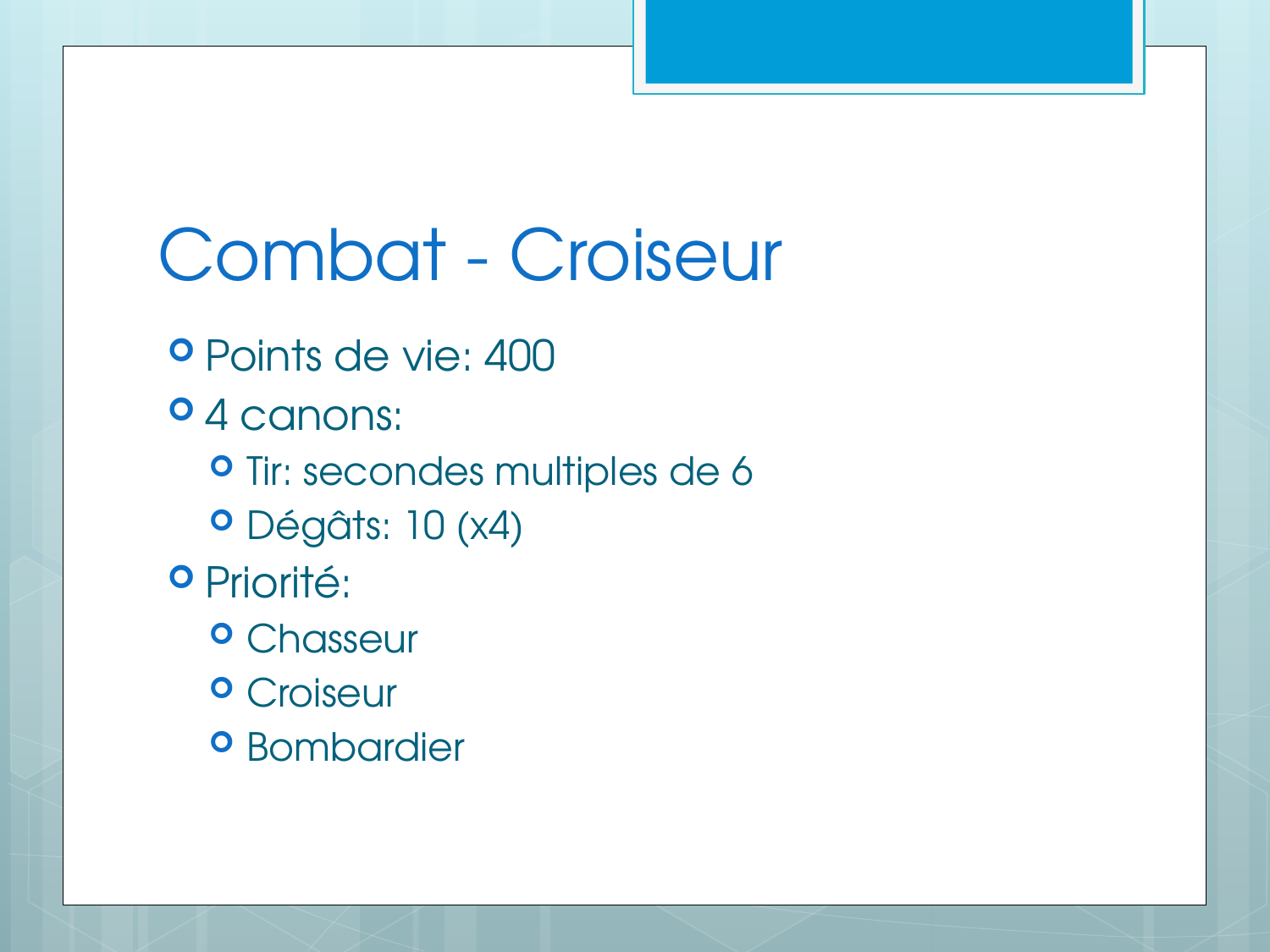

# Combat - Croiseur
Points de vie: 400
4 canons:
Tir: secondes multiples de 6
Dégâts: 10 (x4)
Priorité:
Chasseur
Croiseur
Bombardier